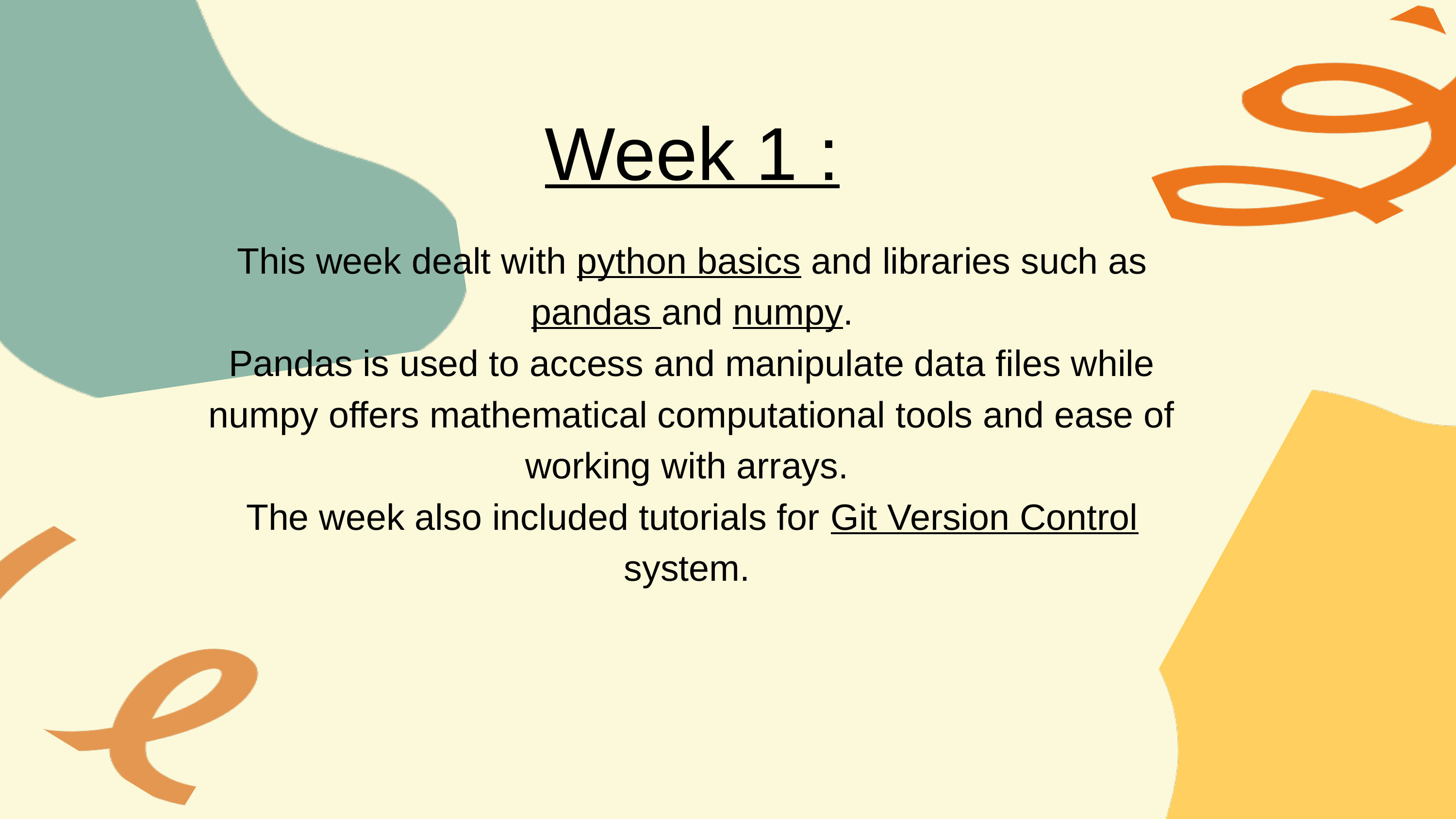

Week 1 :
This week dealt with python basics and libraries such as pandas and numpy.
Pandas is used to access and manipulate data files while numpy offers mathematical computational tools and ease of working with arrays.
The week also included tutorials for Git Version Control system.